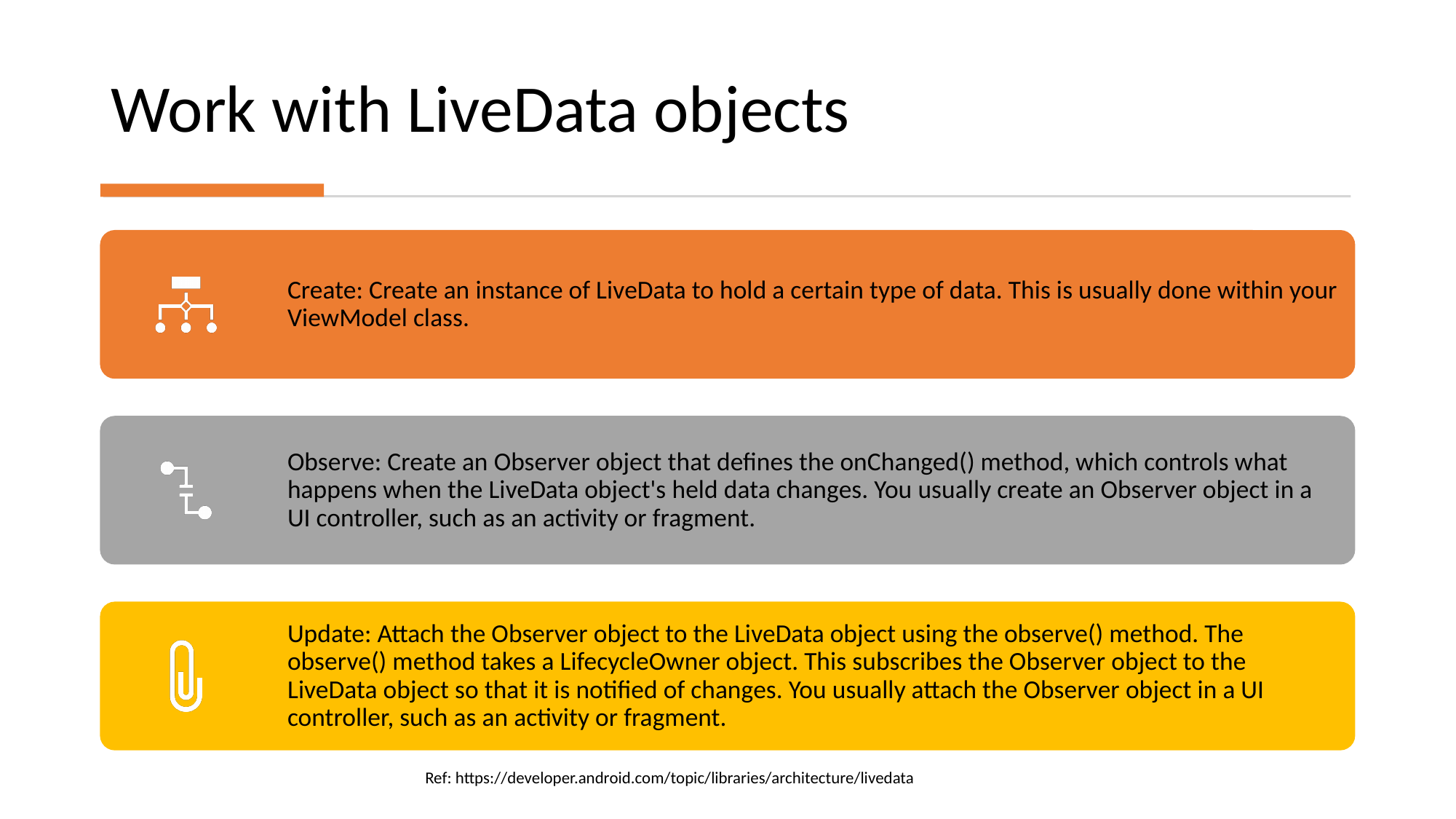

# Work with LiveData objects

Create: Create an instance of LiveData to hold a certain type of data. This is usually done within your ViewModel class.
Observe: Create an Observer object that defines the onChanged() method, which controls what happens when the LiveData object's held data changes. You usually create an Observer object in a UI controller, such as an activity or fragment.
Update: Attach the Observer object to the LiveData object using the observe() method. The observe() method takes a LifecycleOwner object. This subscribes the Observer object to the LiveData object so that it is notified of changes. You usually attach the Observer object in a UI controller, such as an activity or fragment.
Ref: https://developer.android.com/topic/libraries/architecture/livedata